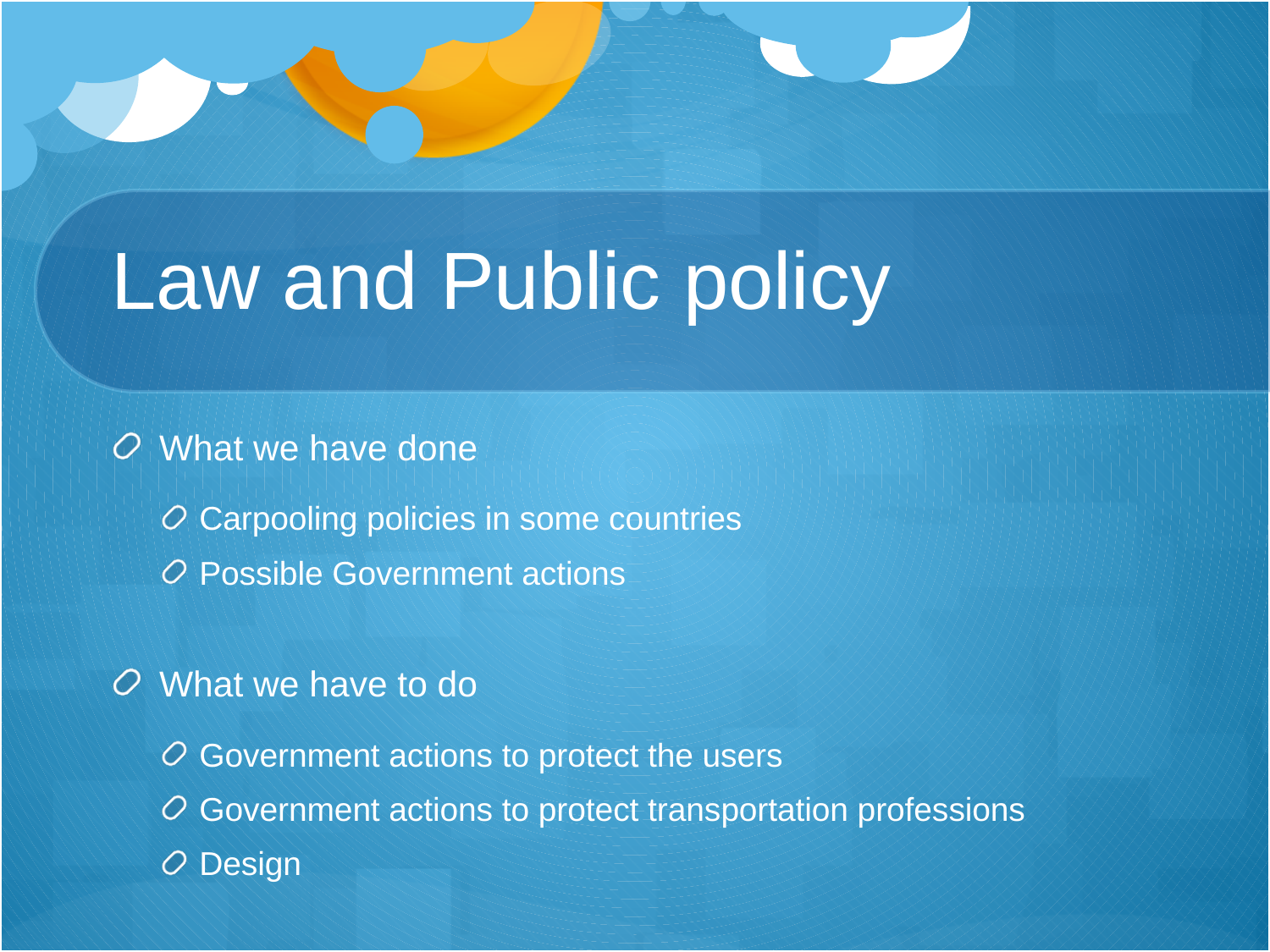

# Law and Public policy
What we have done
Carpooling policies in some countries
Possible Government actions

What we have to do
Government actions to protect the users
Government actions to protect transportation professions
Design